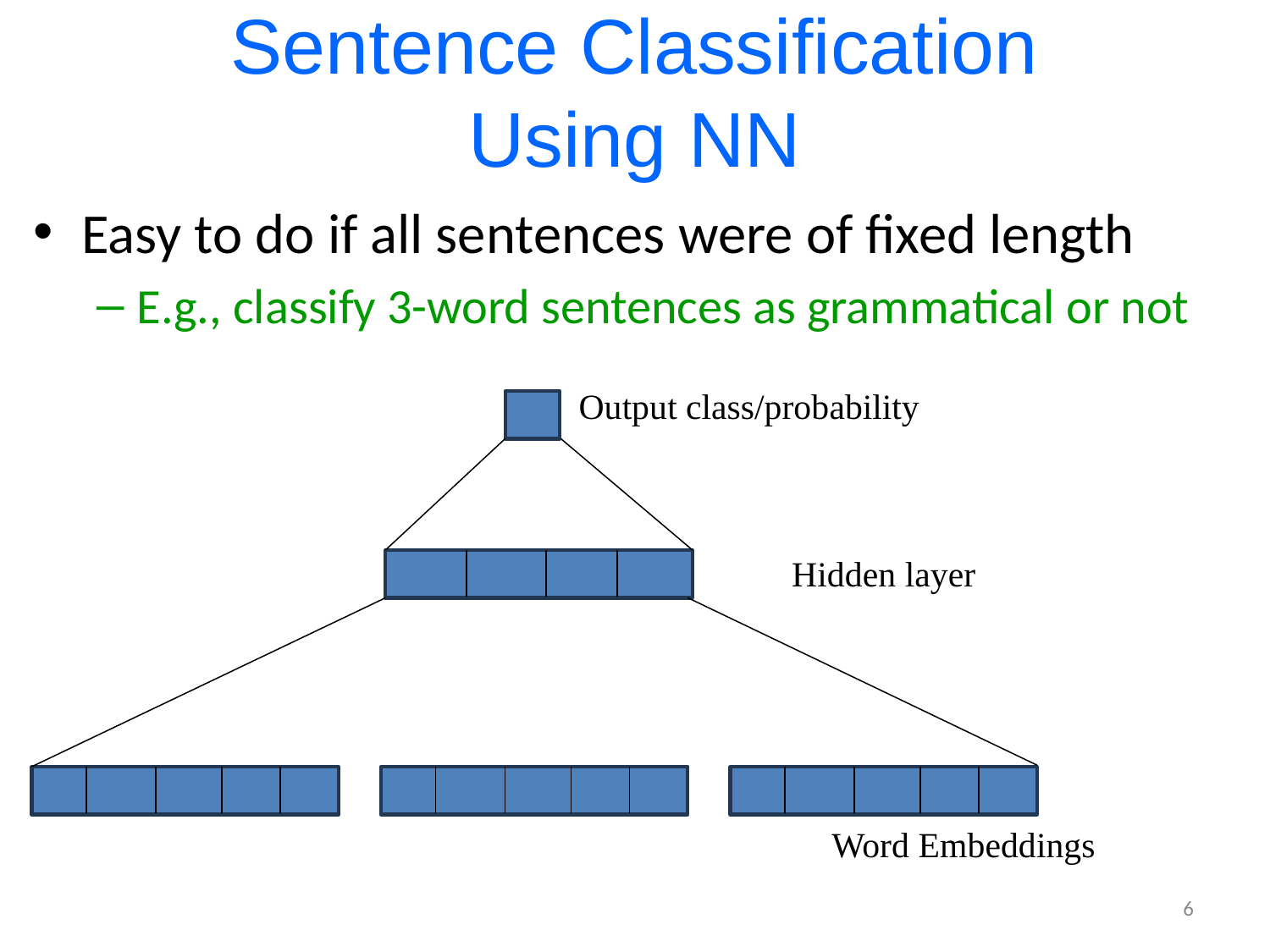

# Sentence Classification Using NN
Easy to do if all sentences were of fixed length
E.g., classify 3-word sentences as grammatical or not

Output class/probability

Hidden layer

Word Embeddings
6